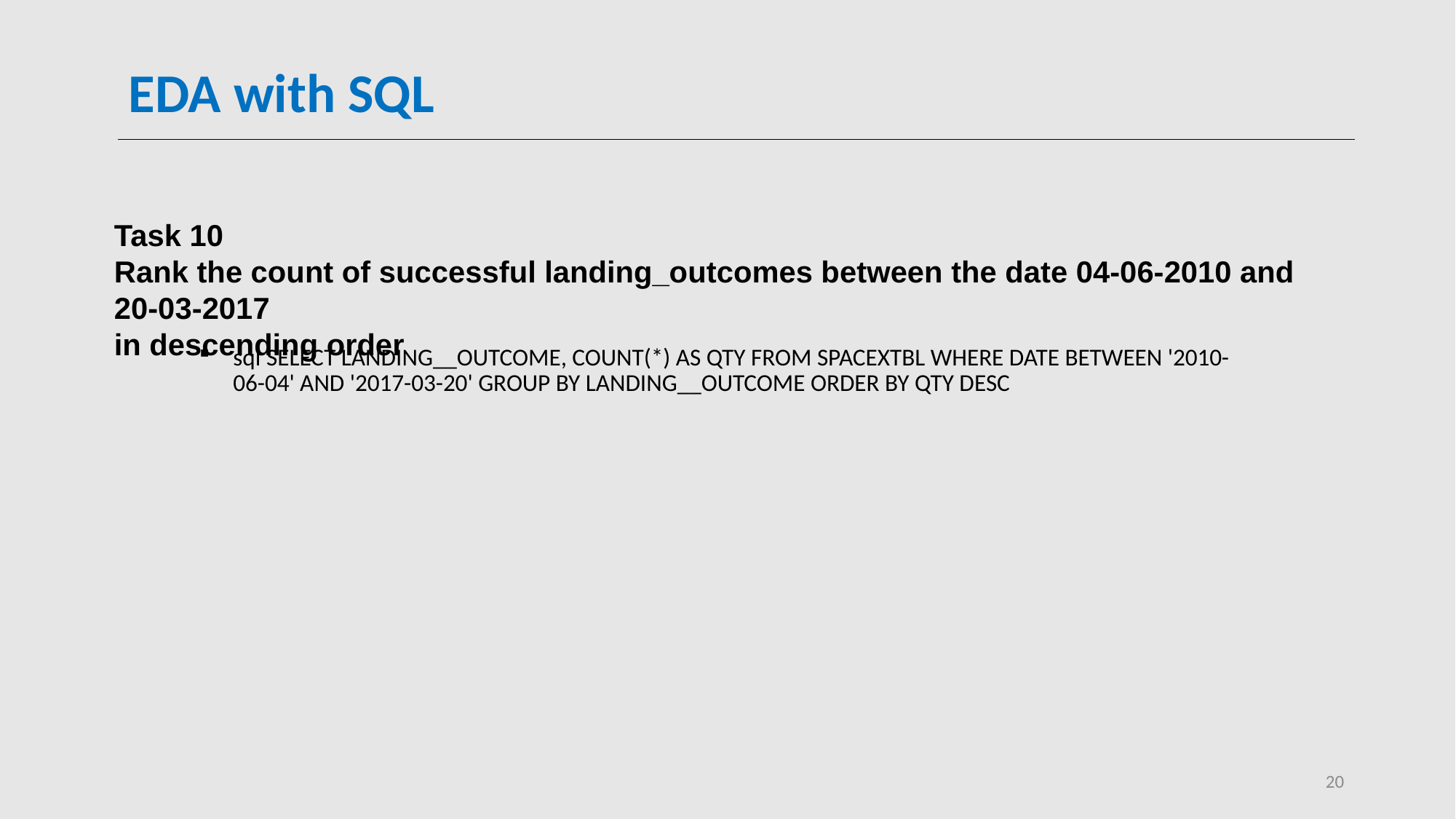

# EDA with SQL
Task 10
Rank the count of successful landing_outcomes between the date 04-06-2010 and 20-03-2017
in descending order

sql SELECT LANDING__OUTCOME, COUNT(*) AS QTY FROM SPACEXTBL WHERE DATE BETWEEN '2010-06-04' AND '2017-03-20' GROUP BY LANDING__OUTCOME ORDER BY QTY DESC
20